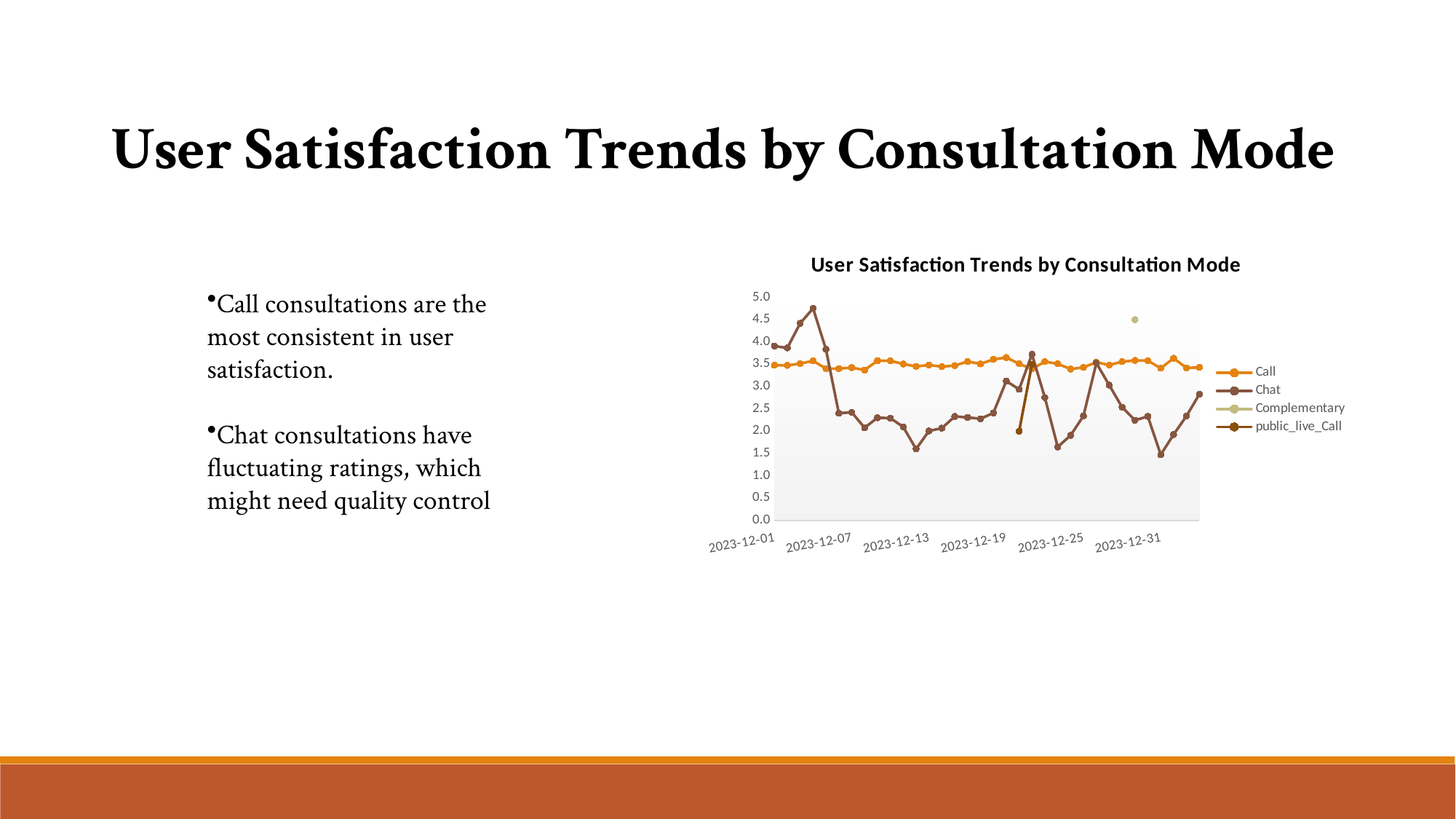

User Satisfaction Trends by Consultation Mode

### Chart: User Satisfaction Trends by Consultation Mode

| Category | Call | Chat | Complementary | public_live_Call |
|---|---|---|---|---|
| 2023-12-01 | 3.478494623655914 | 3.9078947368421053 | None | None |
| 2023-12-02 | 3.4744744744744747 | 3.8662704309063893 | None | None |
| 2023-12-03 | 3.514360313315927 | 4.4189852700491 | None | None |
| 2023-12-04 | 3.576923076923077 | 4.753086419753086 | None | None |
| 2023-12-05 | 3.4031620553359683 | 3.8354978354978355 | None | None |
| 2023-12-06 | 3.4015748031496065 | 2.4014869888475836 | None | None |
| 2023-12-07 | 3.425196850393701 | 2.422382671480144 | None | None |
| 2023-12-08 | 3.369565217391304 | 2.075 | None | None |
| 2023-12-09 | 3.579861111111111 | 2.3 | None | None |
| 2023-12-10 | 3.5767441860465117 | 2.292682926829268 | None | None |
| 2023-12-11 | 3.5070754716981134 | 2.0949367088607596 | None | None |
| 2023-12-12 | 3.452513966480447 | 1.598984771573604 | None | None |
| 2023-12-13 | 3.4827586206896552 | 2.003690036900369 | None | None |
| 2023-12-14 | 3.4469026548672566 | 2.06657018813314 | None | None |
| 2023-12-15 | 3.471014492753623 | 2.329198473282443 | None | None |
| 2023-12-16 | 3.562015503875969 | 2.30835734870317 | None | None |
| 2023-12-17 | 3.5081081081081082 | 2.2768817204301075 | None | None |
| 2023-12-18 | 3.609442060085837 | 2.4066587395957195 | None | None |
| 2023-12-19 | 3.650717703349282 | 3.123058542413381 | None | None |
| 2023-12-20 | 3.5112359550561796 | 2.937869822485207 | None | 2.0 |
| 2023-12-21 | 3.3962264150943398 | 3.7236641221374045 | None | 3.5 |
| 2023-12-22 | 3.558282208588957 | 2.7549019607843137 | None | None |
| 2023-12-23 | 3.5103734439834025 | 1.645476772616137 | None | None |
| 2023-12-24 | 3.3922413793103448 | 1.9059107358262968 | None | None |
| 2023-12-25 | 3.4302325581395348 | 2.341666666666667 | None | None |
| 2023-12-26 | 3.545098039215686 | 3.5280289330922243 | None | None |
| 2023-12-27 | 3.4834710743801653 | 3.0316205533596836 | None | None |
| 2023-12-28 | 3.5580110497237567 | 2.536830357142857 | None | None |
| 2023-12-29 | 3.5852713178294575 | 2.2440944881889764 | 4.5 | None |
| 2023-12-30 | 3.5810055865921786 | 2.328881469115192 | None | None |
| 2023-12-31 | 3.411392405063291 | 1.47196261682243 | None | None |
| 2024-01-01 | 3.634782608695652 | 1.9238095238095239 | None | None |
| 2024-01-02 | 3.4183673469387754 | 2.3405238828967643 | None | None |
| 2024-01-03 | 3.4299065420560746 | 2.8282442748091605 | None | None |
Call consultations are the most consistent in user satisfaction.

Chat consultations have fluctuating ratings, which might need quality control